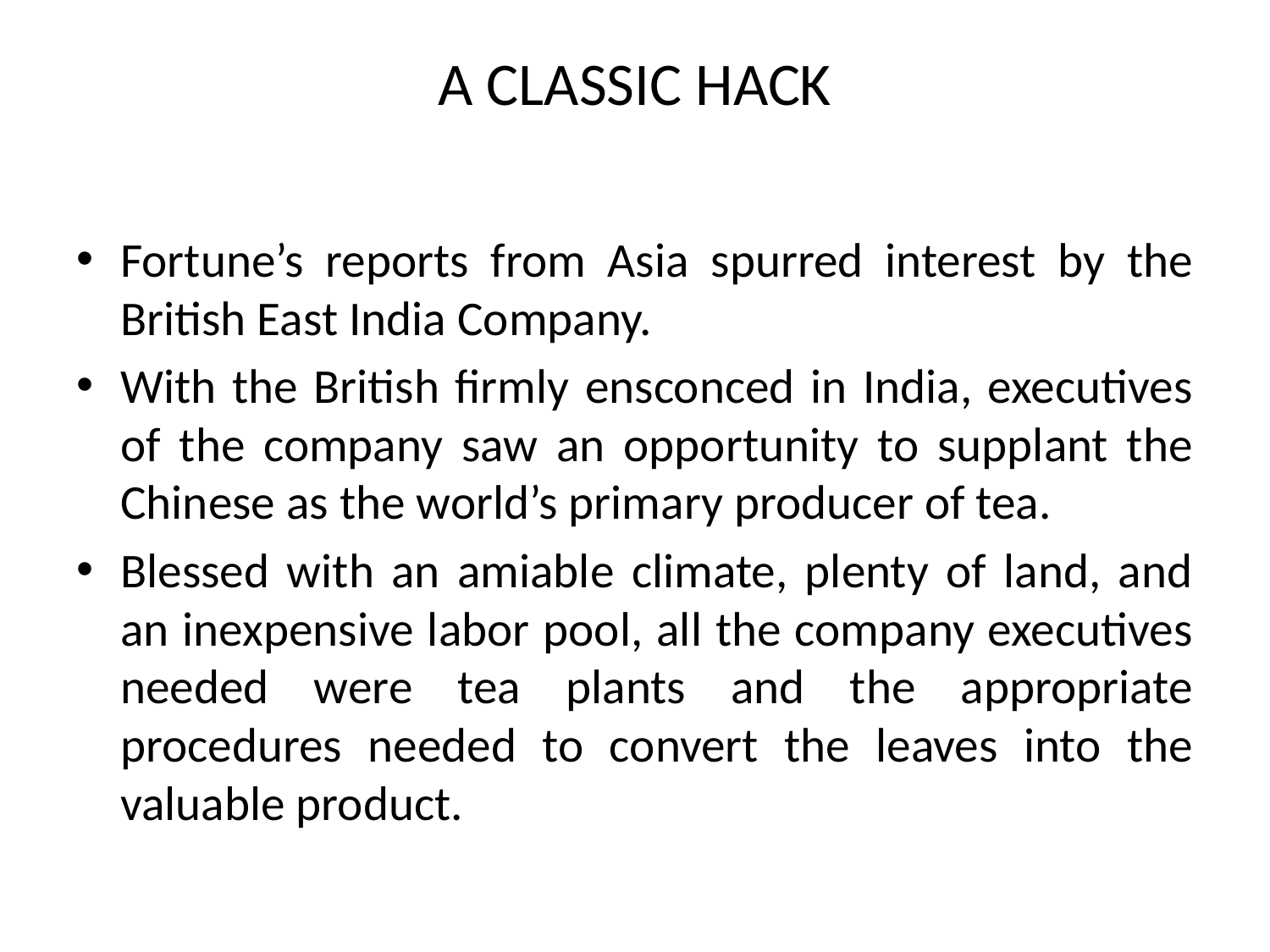

# A CLASSIC HACK
Fortune’s reports from Asia spurred interest by the British East India Company.
With the British firmly ensconced in India, executives of the company saw an opportunity to supplant the Chinese as the world’s primary producer of tea.
Blessed with an amiable climate, plenty of land, and an inexpensive labor pool, all the company executives needed were tea plants and the appropriate procedures needed to convert the leaves into the valuable product.